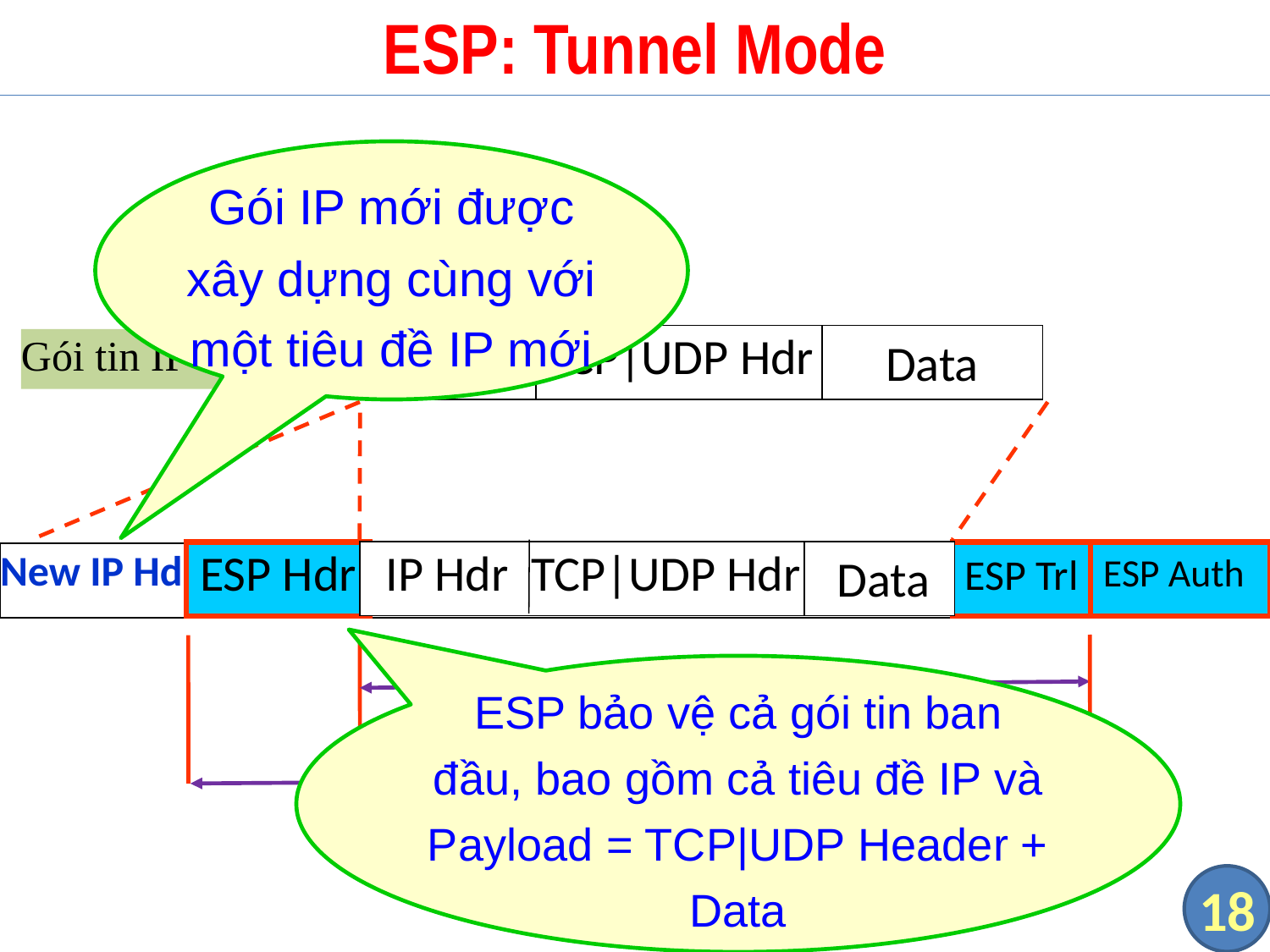

# ESP: Tunnel Mode
Gói IP mới được xây dựng cùng với một tiêu đề IP mới
IP Hdr
TCP|UDP Hdr
Data
Gói tin IP ban đầu
  IP Hdr  TCP|UDP Hdr
       Data
ESP Hdr
ESP Trl
ESP Auth
New IP Hdr		    Payload

Được mã hoá

Được xác thực

ESP bảo vệ cả gói tin ban đầu, bao gồm cả tiêu đề IP và Payload = TCP|UDP Header + Data
18